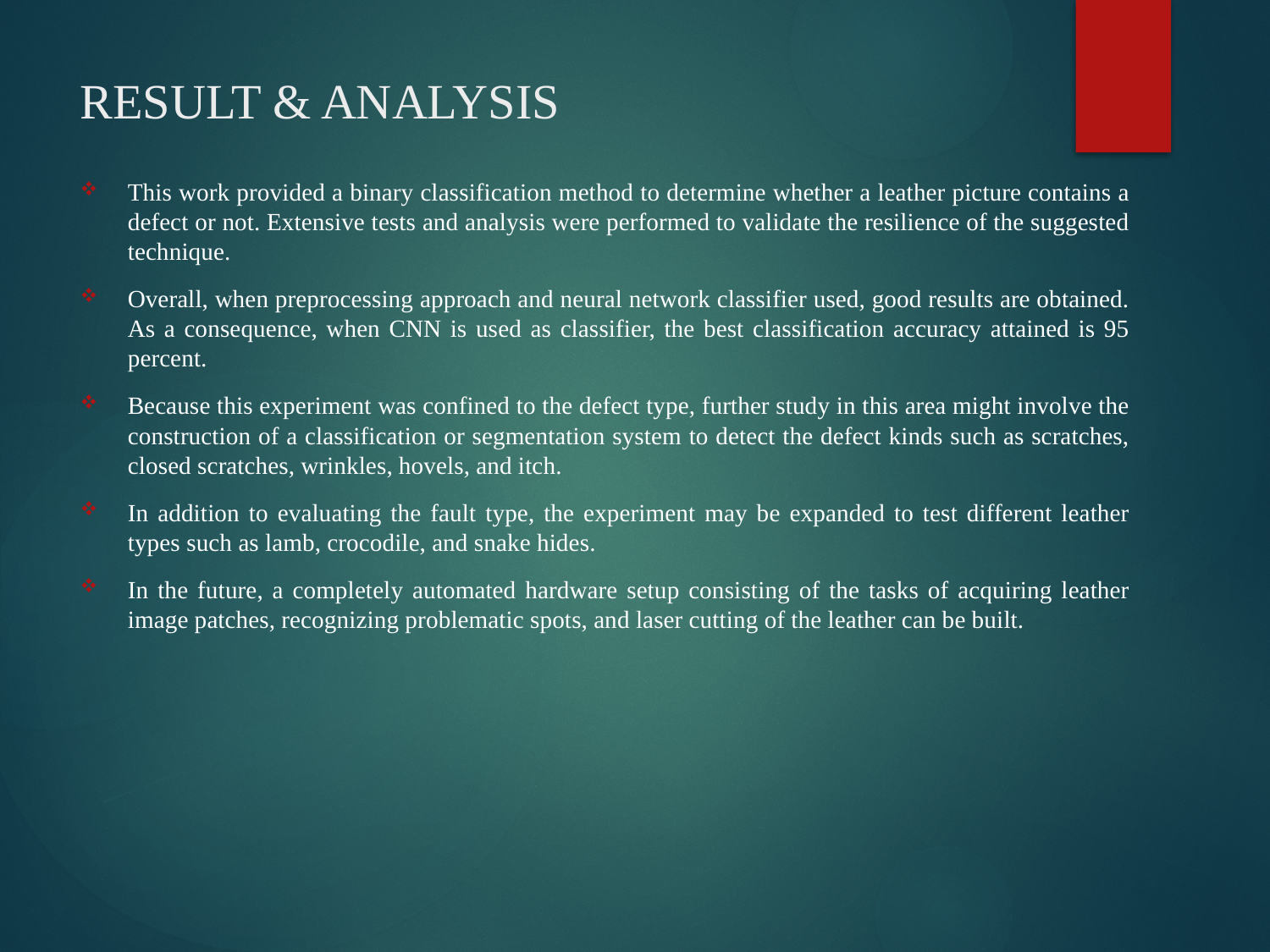

# RESULT & ANALYSIS
This work provided a binary classification method to determine whether a leather picture contains a defect or not. Extensive tests and analysis were performed to validate the resilience of the suggested technique.
Overall, when preprocessing approach and neural network classifier used, good results are obtained. As a consequence, when CNN is used as classifier, the best classification accuracy attained is 95 percent.
Because this experiment was confined to the defect type, further study in this area might involve the construction of a classification or segmentation system to detect the defect kinds such as scratches, closed scratches, wrinkles, hovels, and itch.
In addition to evaluating the fault type, the experiment may be expanded to test different leather types such as lamb, crocodile, and snake hides.
In the future, a completely automated hardware setup consisting of the tasks of acquiring leather image patches, recognizing problematic spots, and laser cutting of the leather can be built.